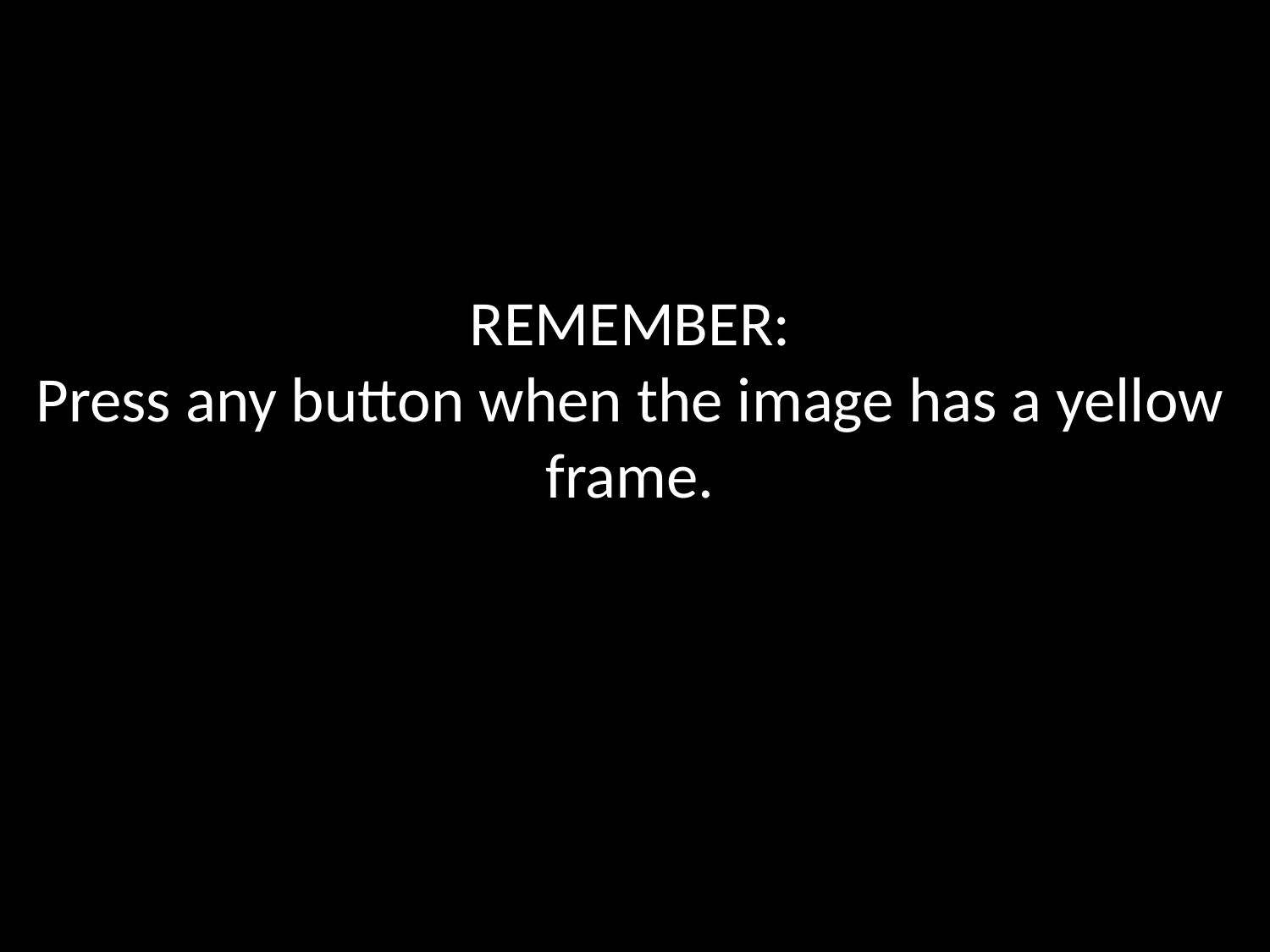

REMEMBER:
Press any button when the image has a yellow frame.